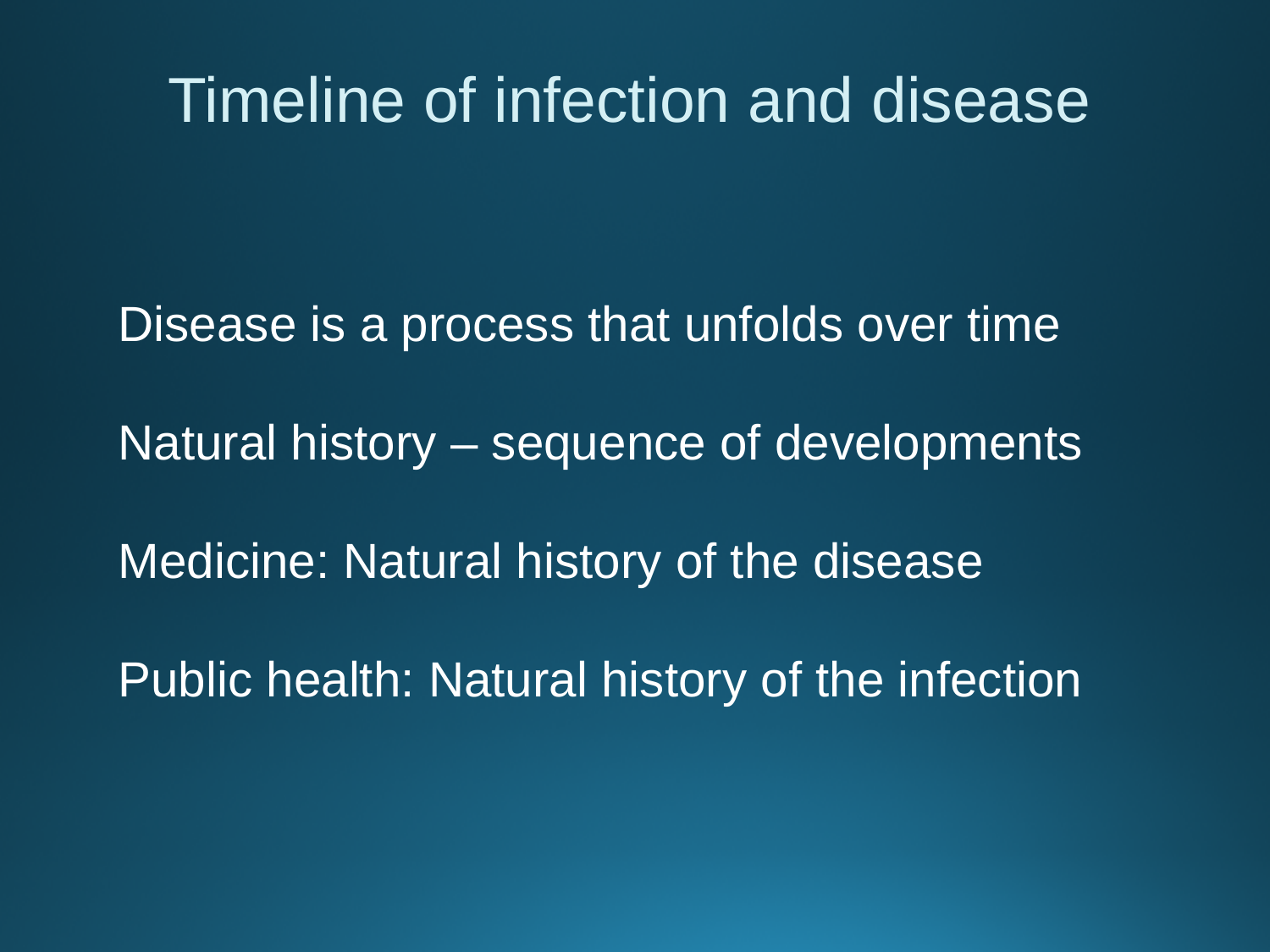

Timeline of infection and disease
Disease is a process that unfolds over time

Natural history – sequence of developments

Medicine: Natural history of the disease

Public health: Natural history of the infection